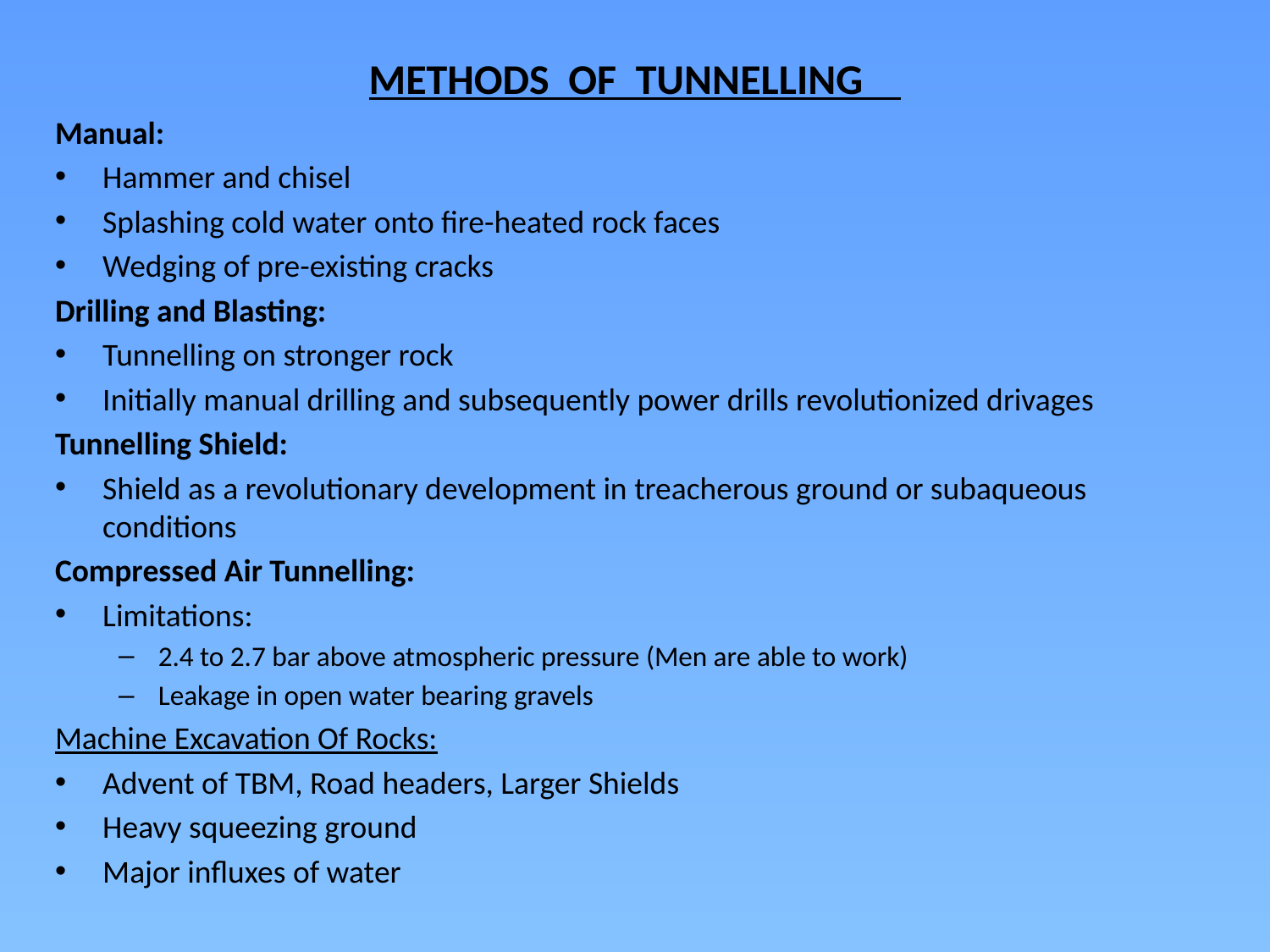

# METHODS  OF  TUNNELLING
Manual:
Hammer and chisel
Splashing cold water onto fire-heated rock faces
Wedging of pre-existing cracks
Drilling and Blasting:
Tunnelling on stronger rock
Initially manual drilling and subsequently power drills revolutionized drivages
Tunnelling Shield:
Shield as a revolutionary development in treacherous ground or subaqueous conditions
Compressed Air Tunnelling:
Limitations:
2.4 to 2.7 bar above atmospheric pressure (Men are able to work)
Leakage in open water bearing gravels
Machine Excavation Of Rocks:
Advent of TBM, Road headers, Larger Shields
Heavy squeezing ground
Major influxes of water